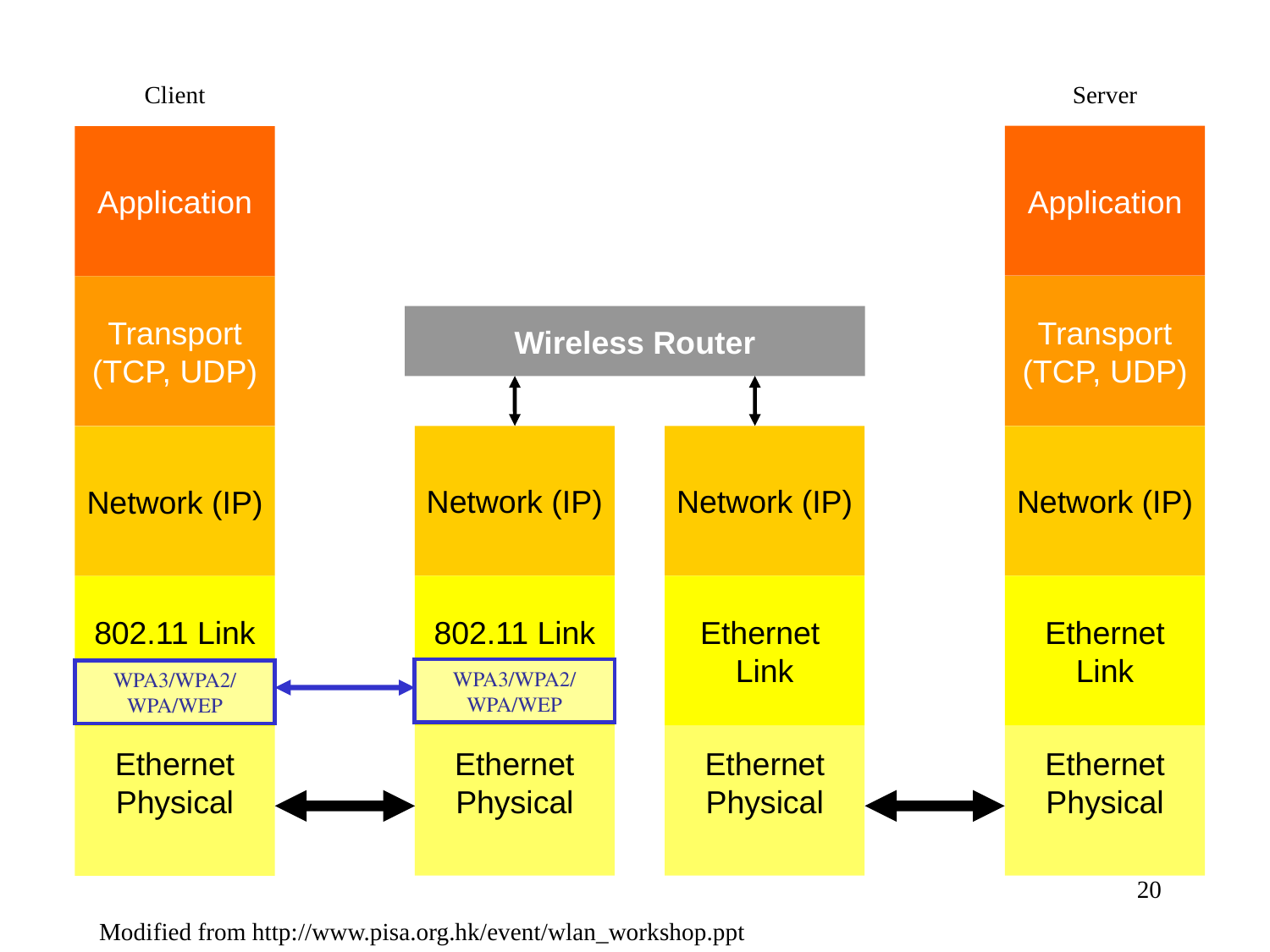

Client
Server
Application
Application
Transport
(TCP, UDP)
Transport
(TCP, UDP)
Wireless Router

Network (IP)
Network (IP)
Network (IP)
Network (IP)
802.11 Link

Ethernet
Link
Ethernet
Link
802.11 Link

WPA3/WPA2/
WPA/WEP
WPA3/WPA2/
WPA/WEP

Ethernet
Physical

Ethernet
Physical

Ethernet
Physical

Ethernet
Physical

20
Modified from http://www.pisa.org.hk/event/wlan_workshop.ppt